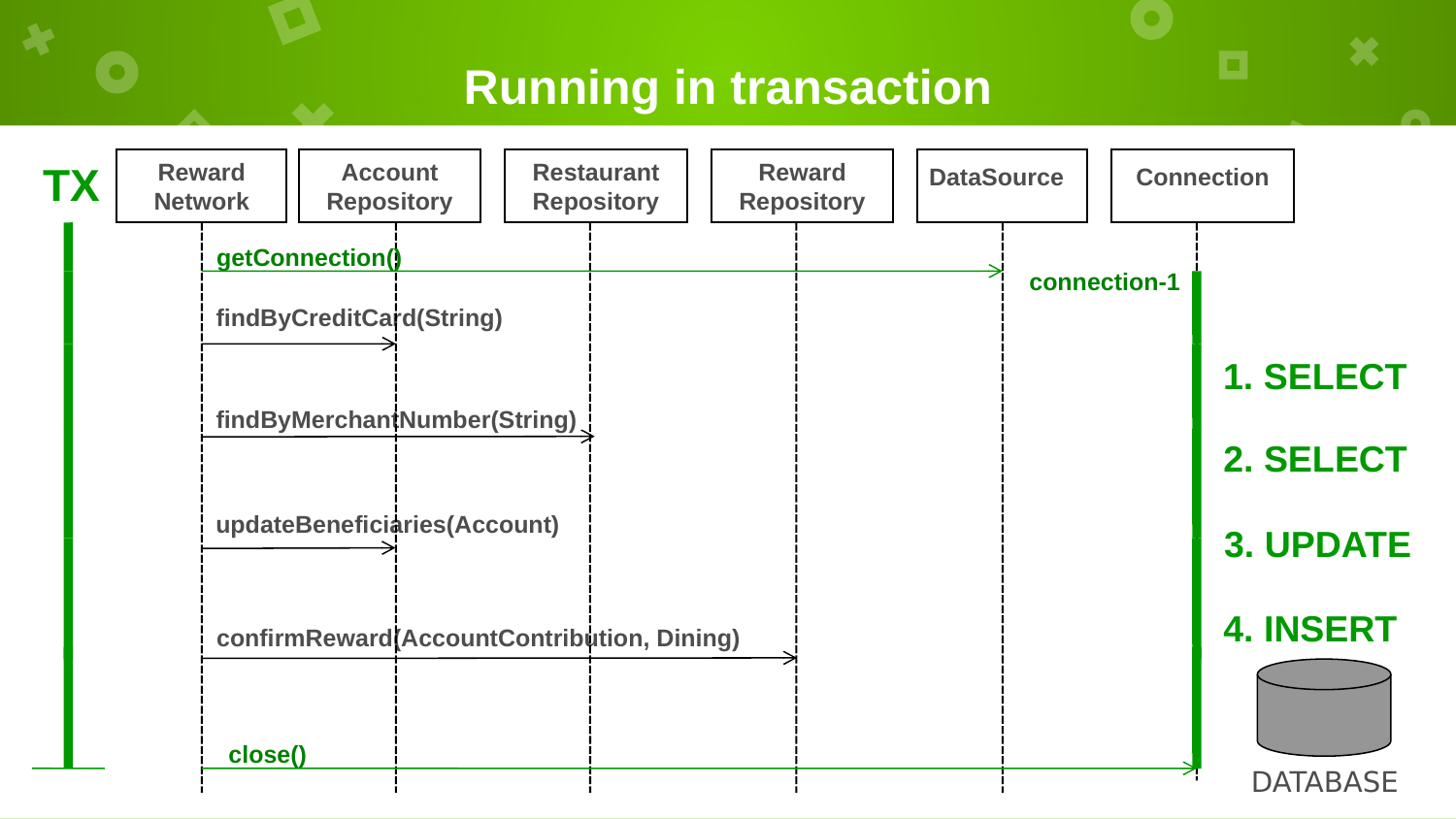

# Running in transaction
TX

Reward
Network
Account
Repository

Restaurant
Repository

Reward
Repository

DataSource
Connection

getConnection()
connection-1

findByCreditCard(String)

1. SELECT
findByMerchantNumber(String)

2. SELECT

updateBeneficiaries(Account)
3. UPDATE

4. INSERT
confirmReward(AccountContribution, Dining)

close()
DATABASE